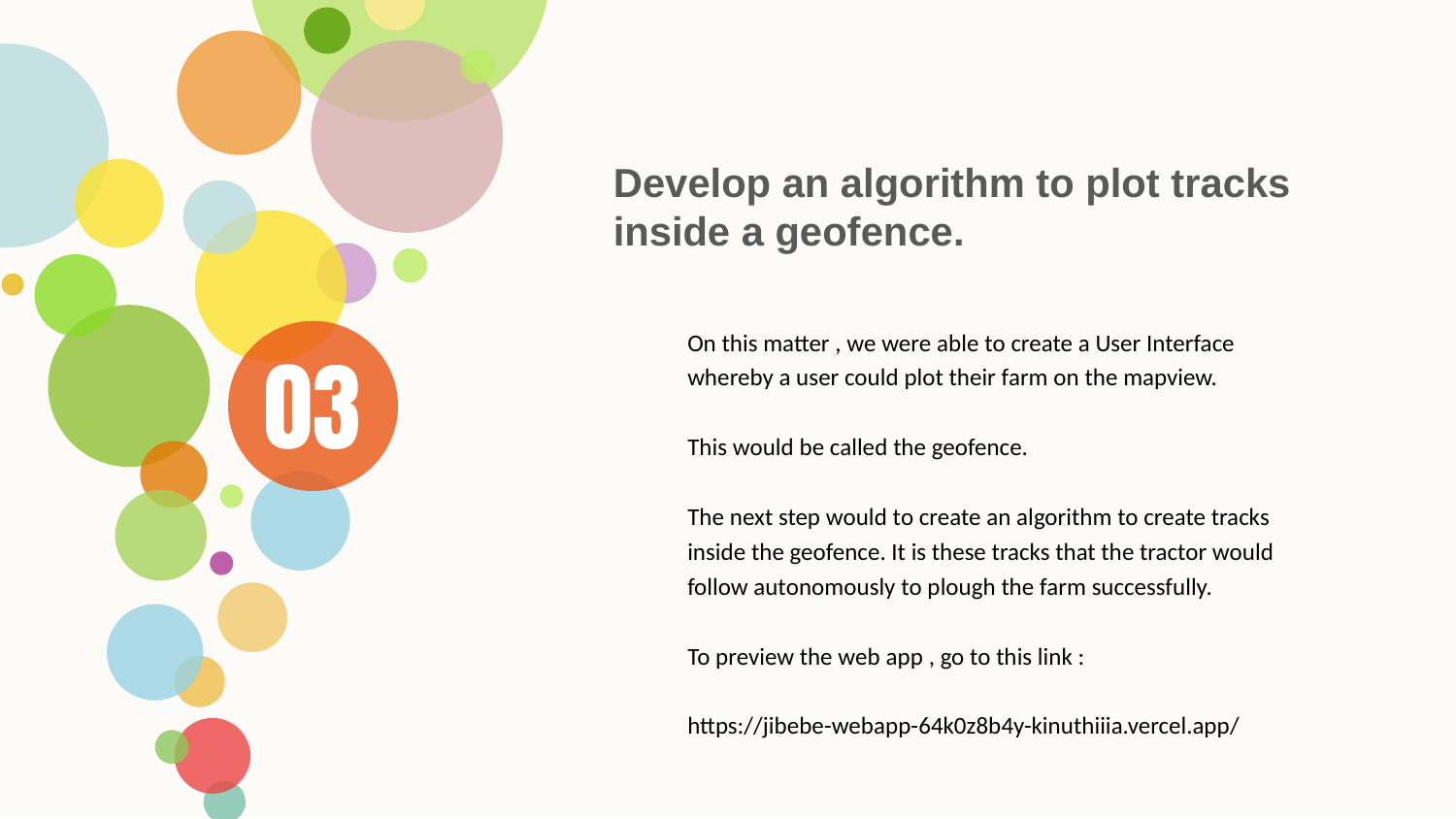

Develop an algorithm to plot tracks inside a geofence.

On this matter , we were able to create a User Interface
whereby a user could plot their farm on the mapview.

This would be called the geofence.

The next step would to create an algorithm to create tracks
inside the geofence. It is these tracks that the tractor would
follow autonomously to plough the farm successfully.

To preview the web app , go to this link :

https://jibebe-webapp-64k0z8b4y-kinuthiiia.vercel.app/

03